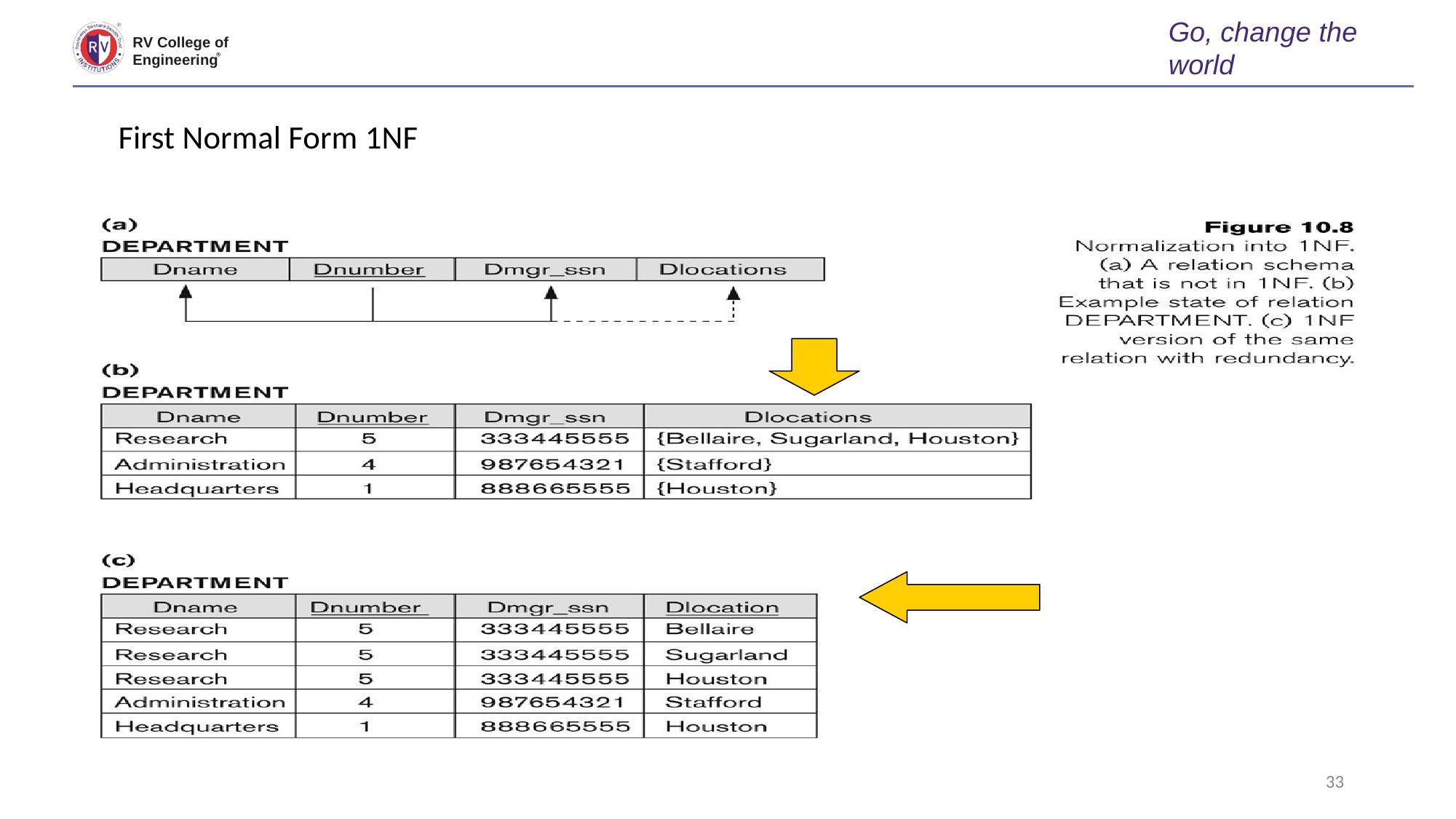

Go, change the world

RV College of
Engineering
# First Normal Form 1NF

33